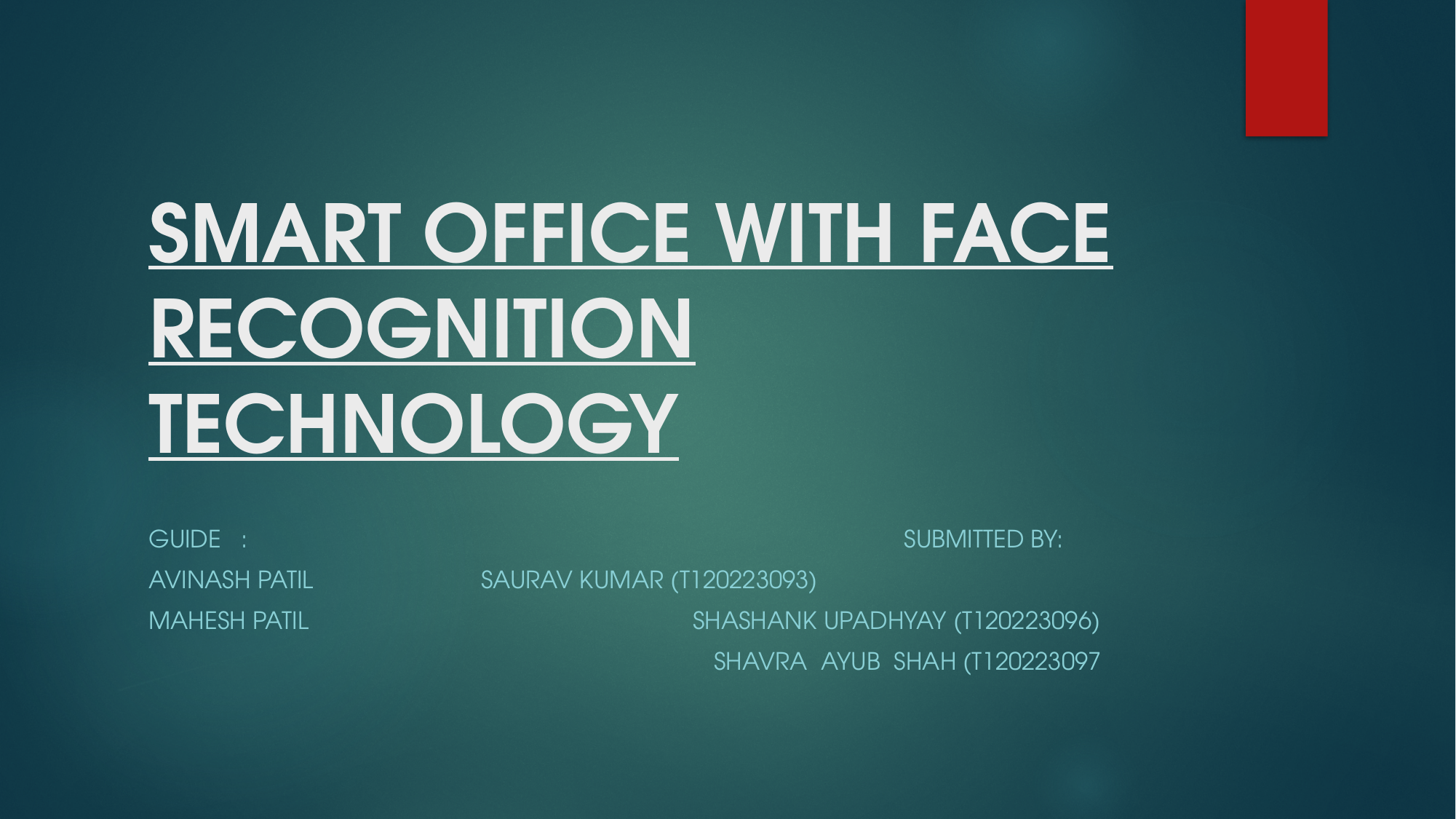

# SMART OFFICE WITH FACE RECOGNITION TECHNOLOGY
GUIDE   :                                                                                                  Submitted by:
AvinaSH PATIL           						           Saurav kumar (t120223093)
MAHESH PATIL                                			    Shashank UPADHyay (T120223096)
                                                                                    SHAVRA  AYUB  SHAH (T120223097